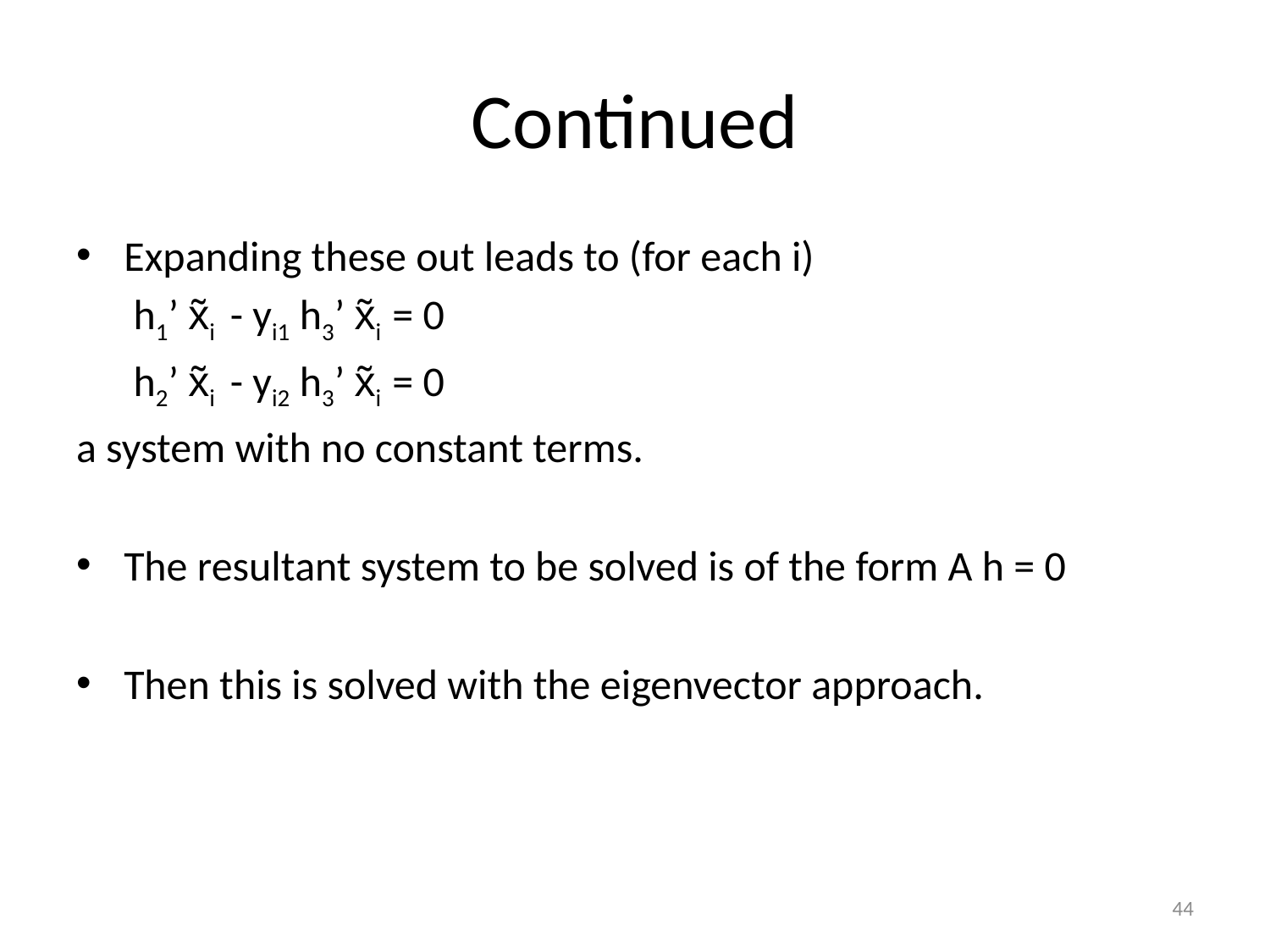

# Continued
Expanding these out leads to (for each i)
      h1’ x̃i  - yi1 h3’ x̃i  = 0
      h2’ x̃i  - yi2 h3’ x̃i  = 0
a system with no constant terms.

The resultant system to be solved is of the form A h = 0

Then this is solved with the eigenvector approach.

44